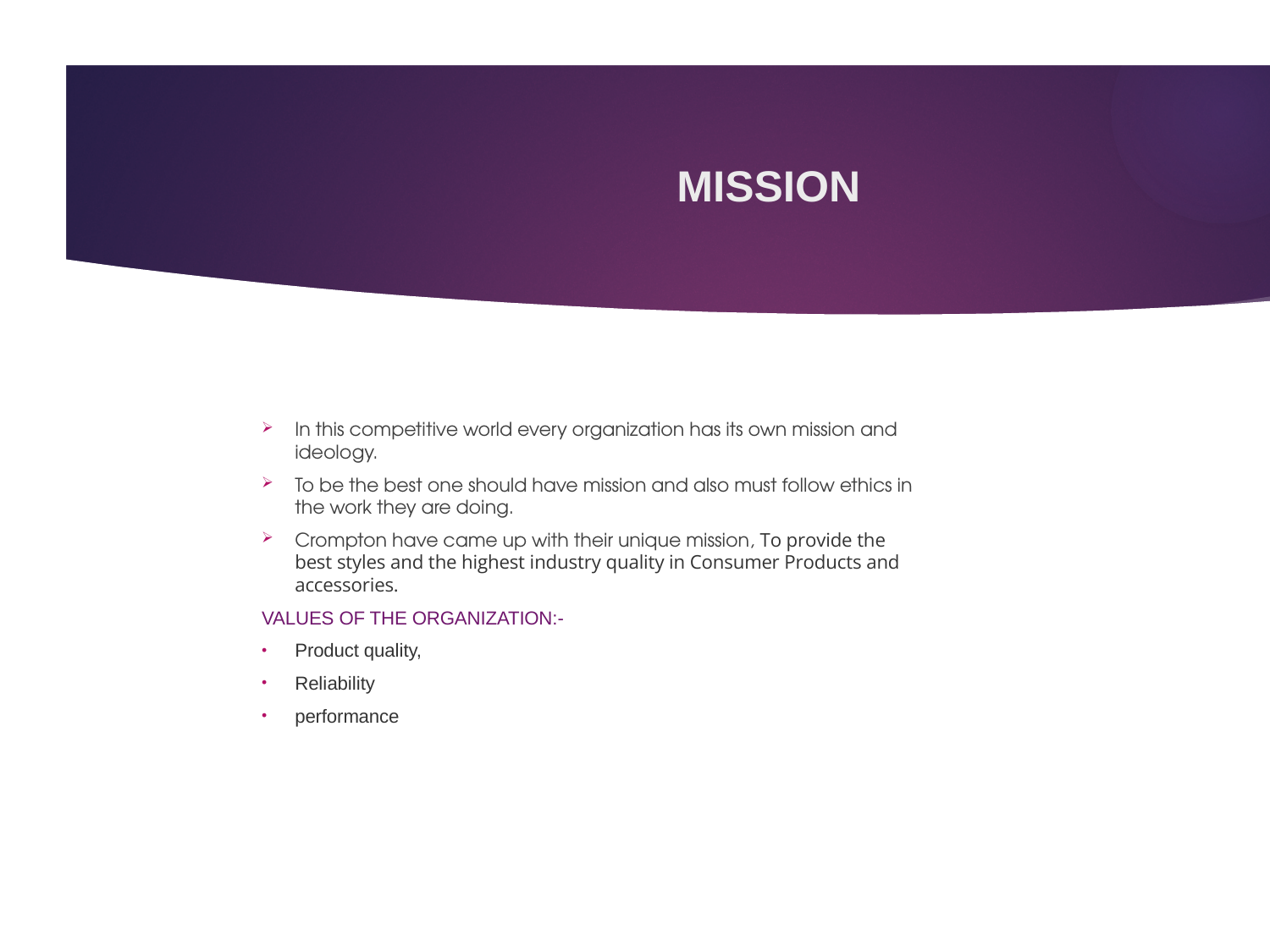

# MISSION
In this competitive world every organization has its own mission and ideology.
To be the best one should have mission and also must follow ethics in the work they are doing.
Crompton have came up with their unique mission, To provide the best styles and the highest industry quality in Consumer Products and accessories.
VALUES OF THE ORGANIZATION:-
Product quality,
Reliability
performance